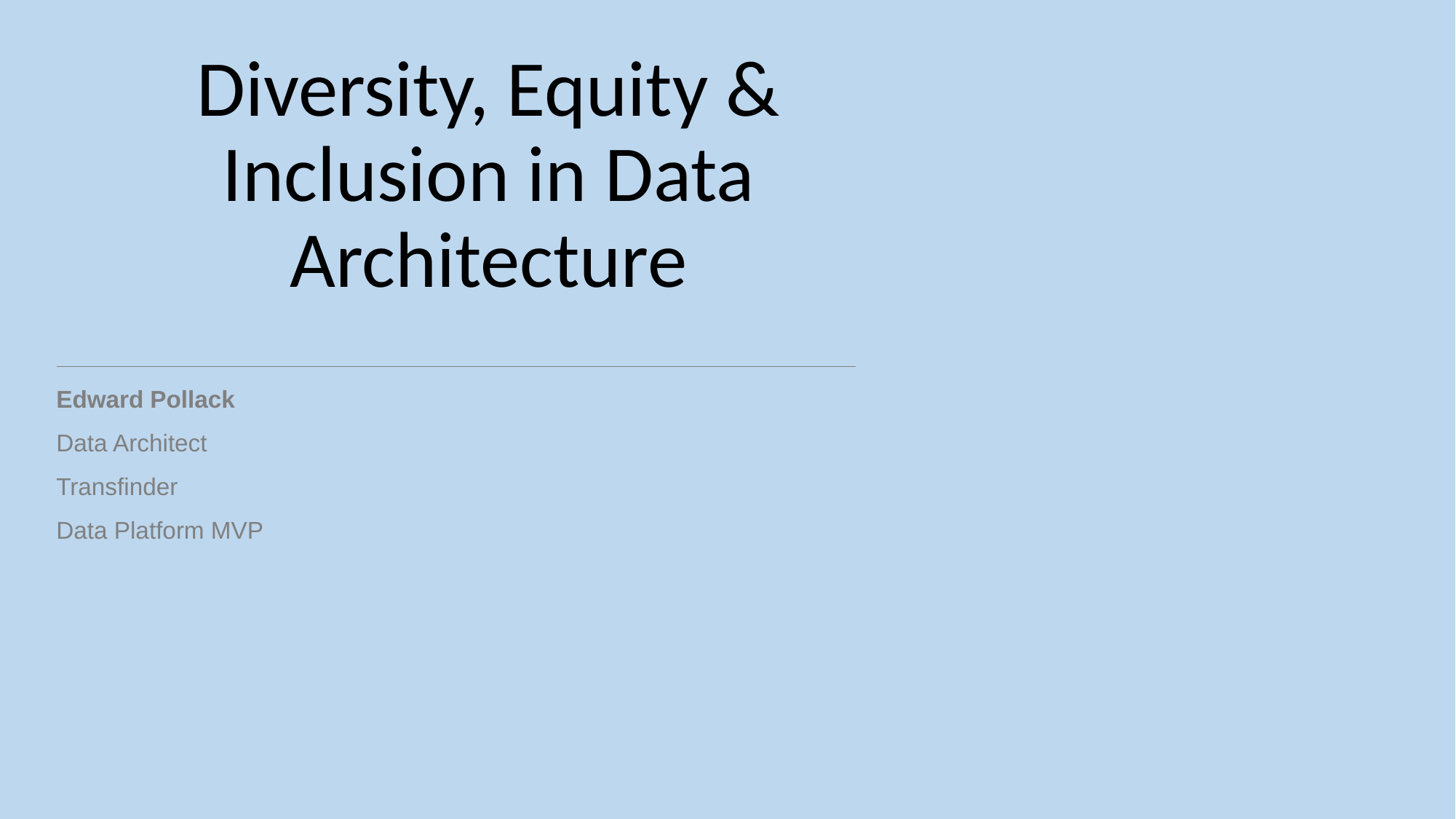

Diversity, Equity & Inclusion in Data Architecture
Edward Pollack
Data Architect
Transfinder
Data Platform MVP